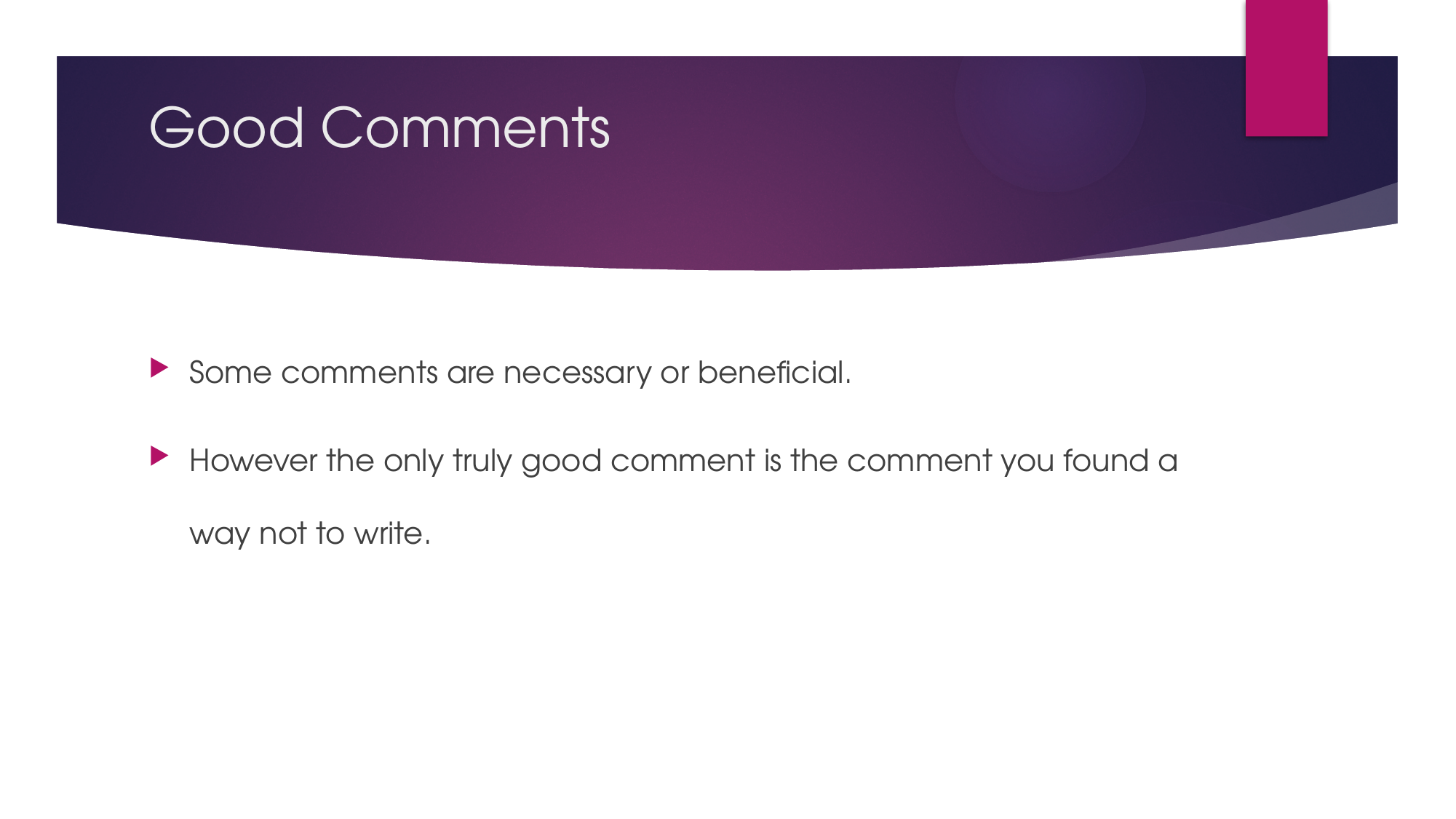

# Good Comments
Some comments are necessary or beneficial.
However the only truly good comment is the comment you found a way not to write.